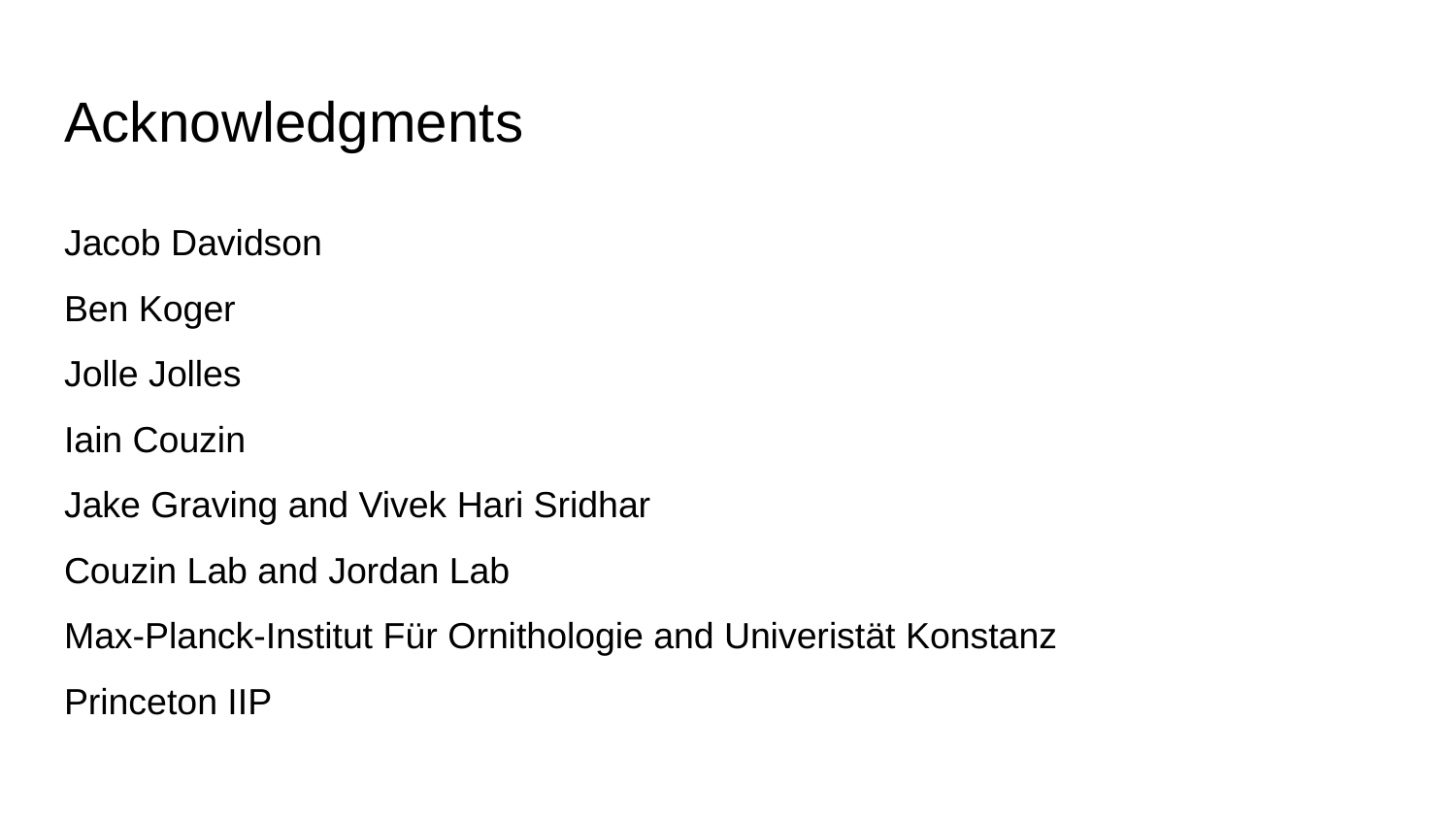

# Acknowledgments
Jacob Davidson
Ben Koger
Jolle Jolles
Iain Couzin
Jake Graving and Vivek Hari Sridhar
Couzin Lab and Jordan Lab
Max-Planck-Institut Für Ornithologie and Univeristät Konstanz
Princeton IIP